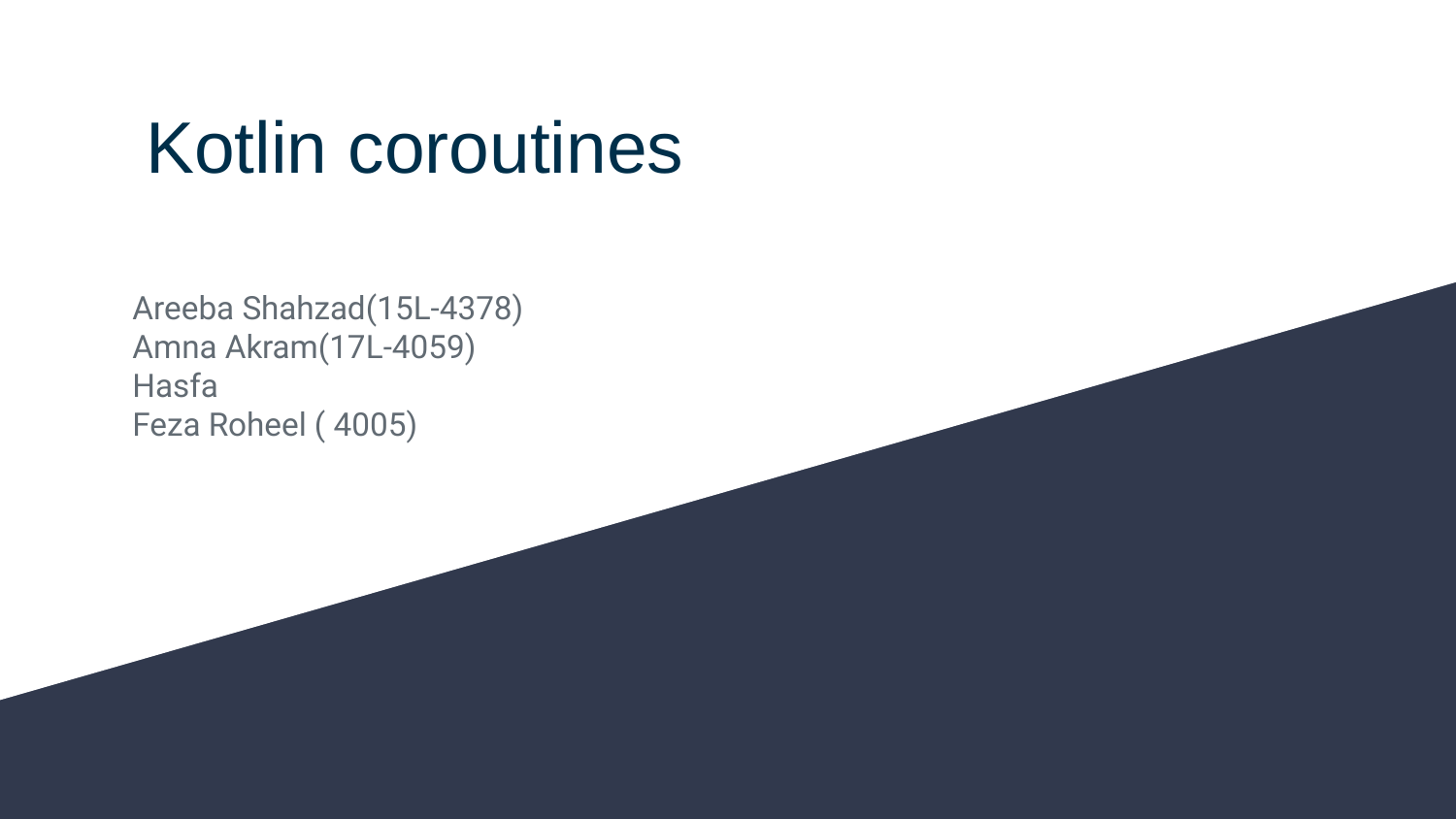

# Kotlin coroutines
Areeba Shahzad(15L-4378)
Amna Akram(17L-4059)
Hasfa
Feza Roheel ( 4005)